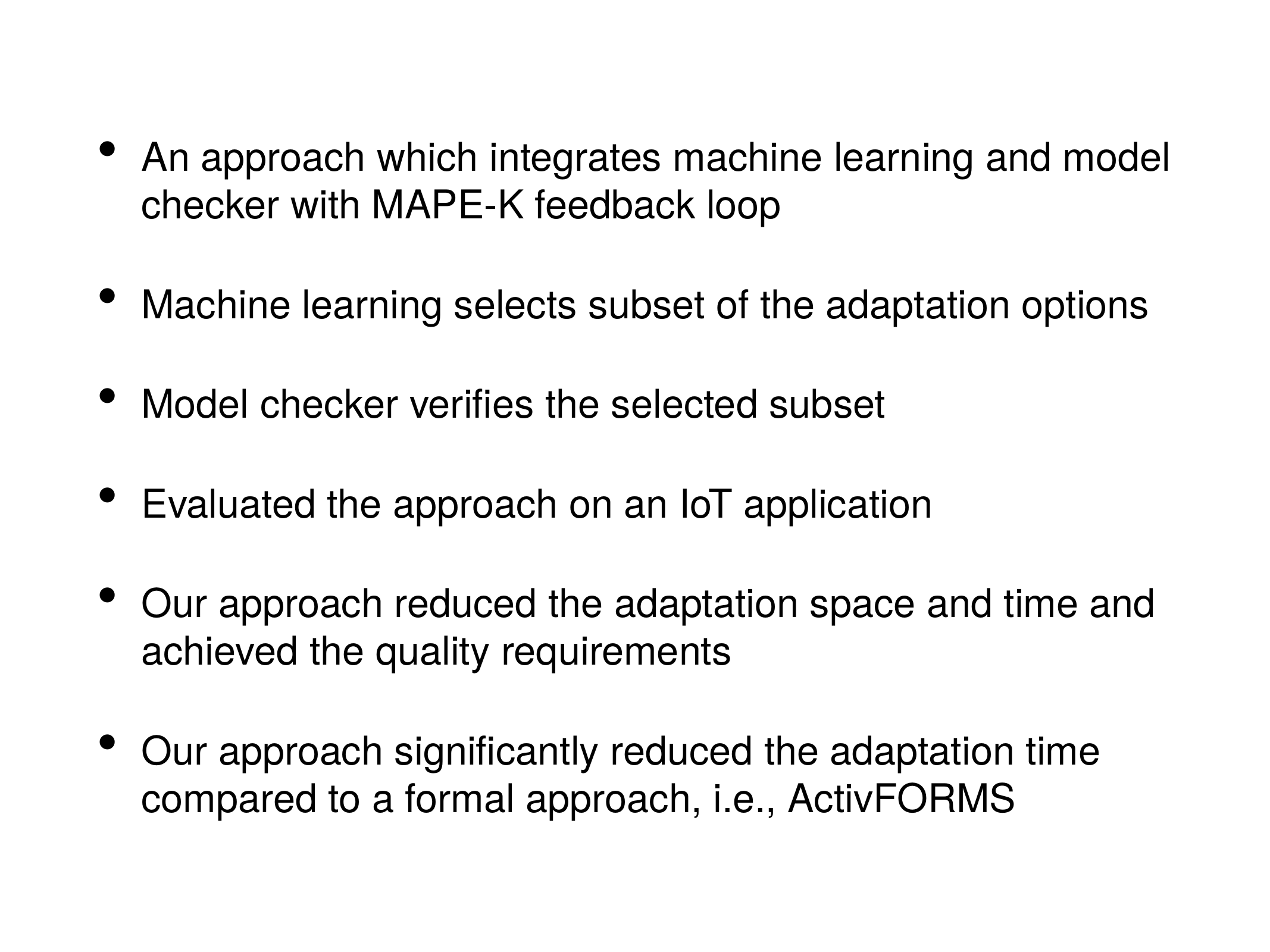

An approach which integrates machine learning and model checker with MAPE-K feedback loop
Machine learning selects subset of the adaptation options
Model checker verifies the selected subset
Evaluated the approach on an IoT application
Our approach reduced the adaptation space and time and achieved the quality requirements
Our approach significantly reduced the adaptation time compared to a formal approach, i.e., ActivFORMS